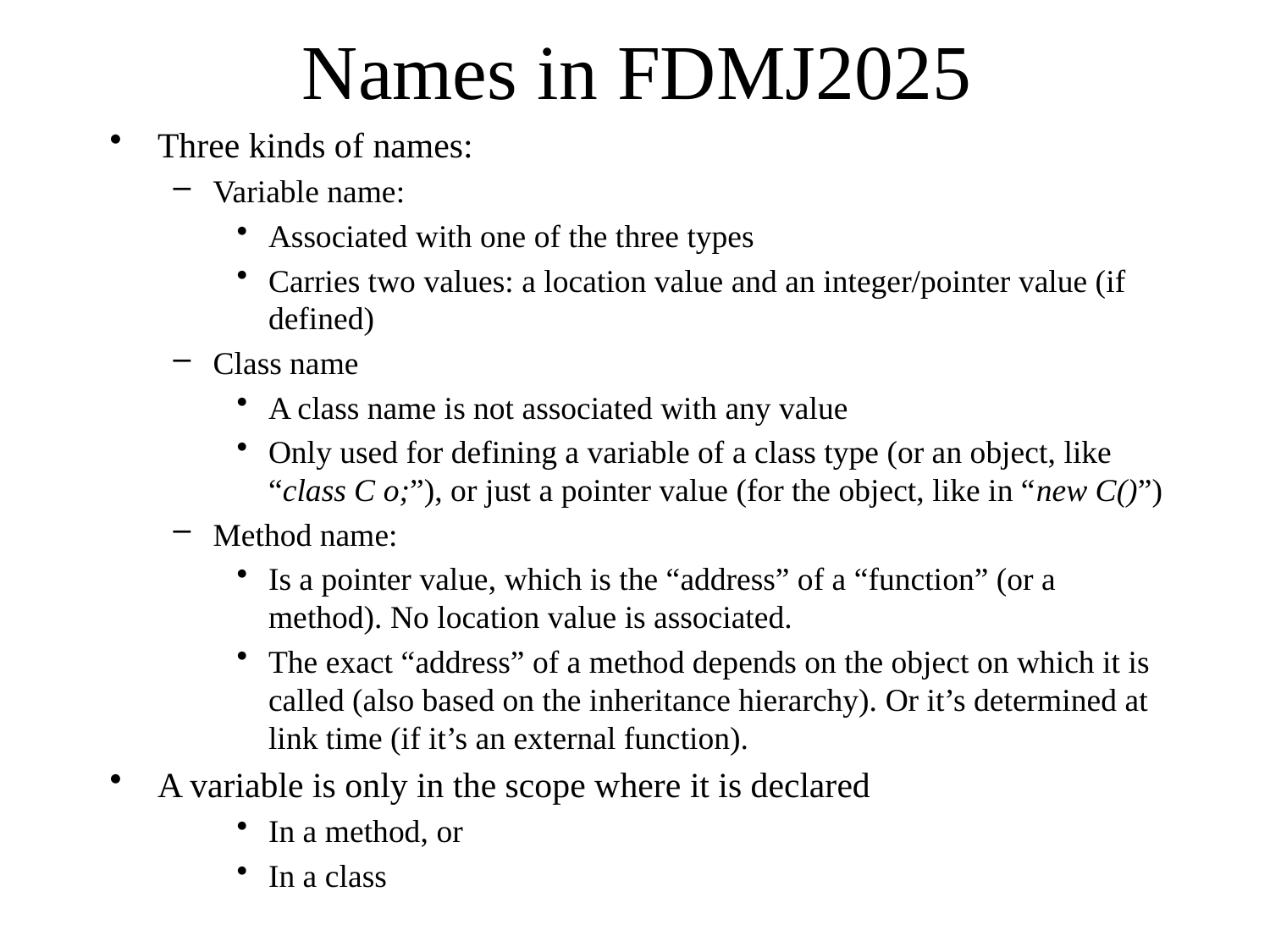

# Names in FDMJ2025
Three kinds of names:
Variable name:
Associated with one of the three types
Carries two values: a location value and an integer/pointer value (if defined)
Class name
A class name is not associated with any value
Only used for defining a variable of a class type (or an object, like “class C o;”), or just a pointer value (for the object, like in “new C()”)
Method name:
Is a pointer value, which is the “address” of a “function” (or a method). No location value is associated.
The exact “address” of a method depends on the object on which it is called (also based on the inheritance hierarchy). Or it’s determined at link time (if it’s an external function).
A variable is only in the scope where it is declared
In a method, or
In a class